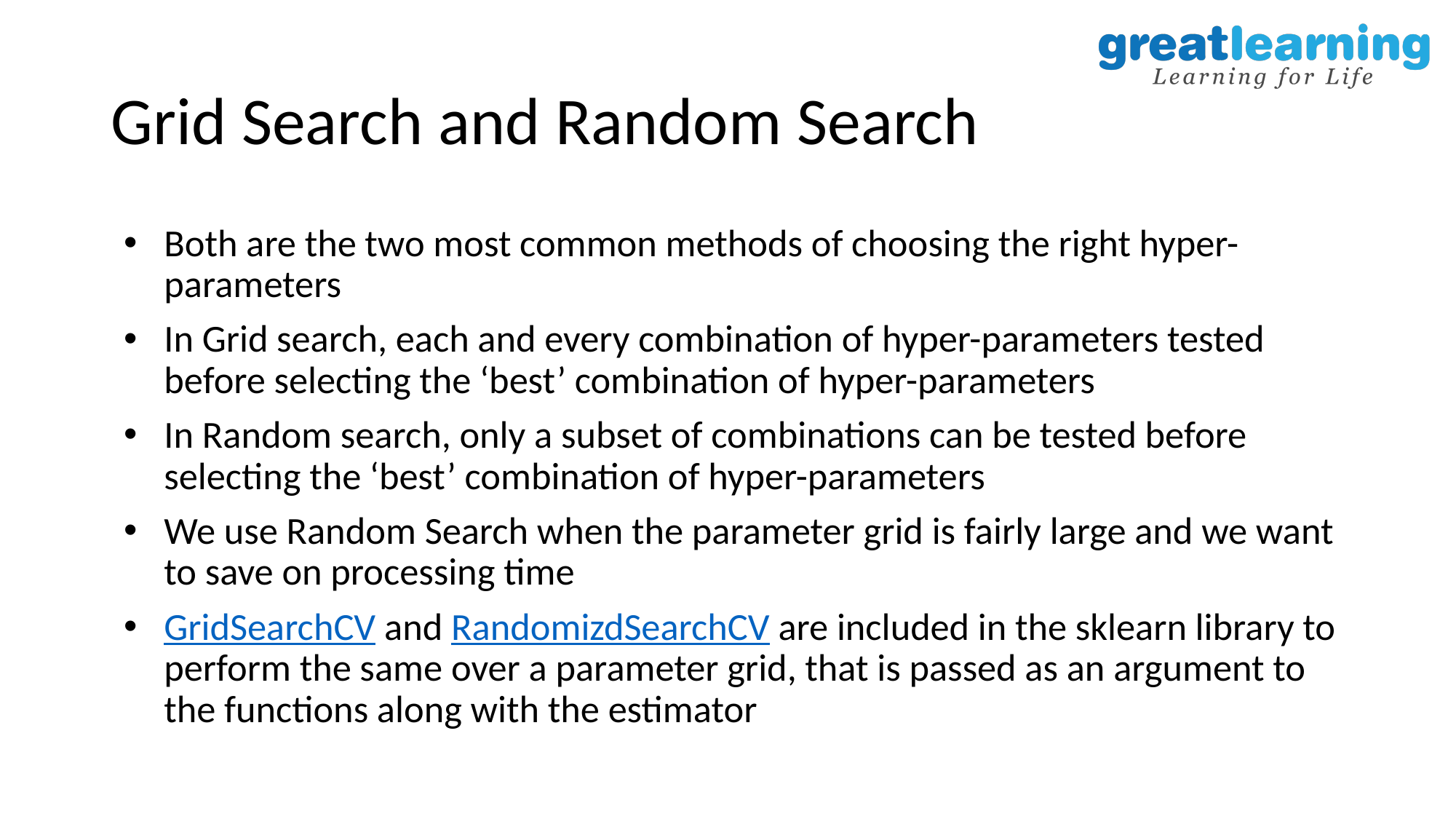

# Grid Search and Random Search
Both are the two most common methods of choosing the right hyper-parameters
In Grid search, each and every combination of hyper-parameters tested before selecting the ‘best’ combination of hyper-parameters
In Random search, only a subset of combinations can be tested before selecting the ‘best’ combination of hyper-parameters
We use Random Search when the parameter grid is fairly large and we want to save on processing time
GridSearchCV and RandomizdSearchCV are included in the sklearn library to perform the same over a parameter grid, that is passed as an argument to the functions along with the estimator